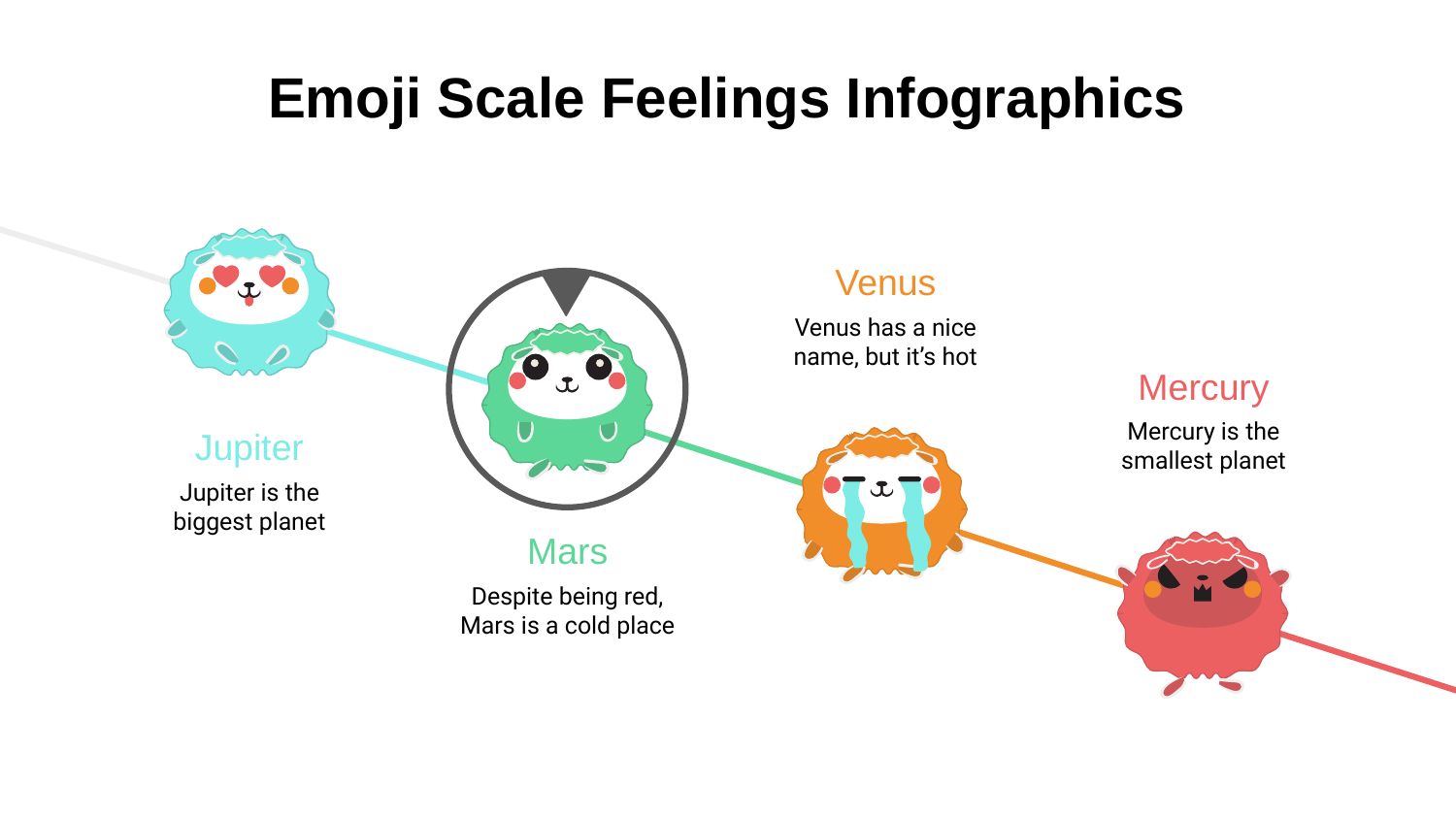

# Emoji Scale Feelings Infographics

Jupiter
Jupiter is the biggest planet
Venus
Venus has a nice name, but it’s hot

Mars
Despite being red, Mars is a cold place
Mercury
Mercury is the smallest planet